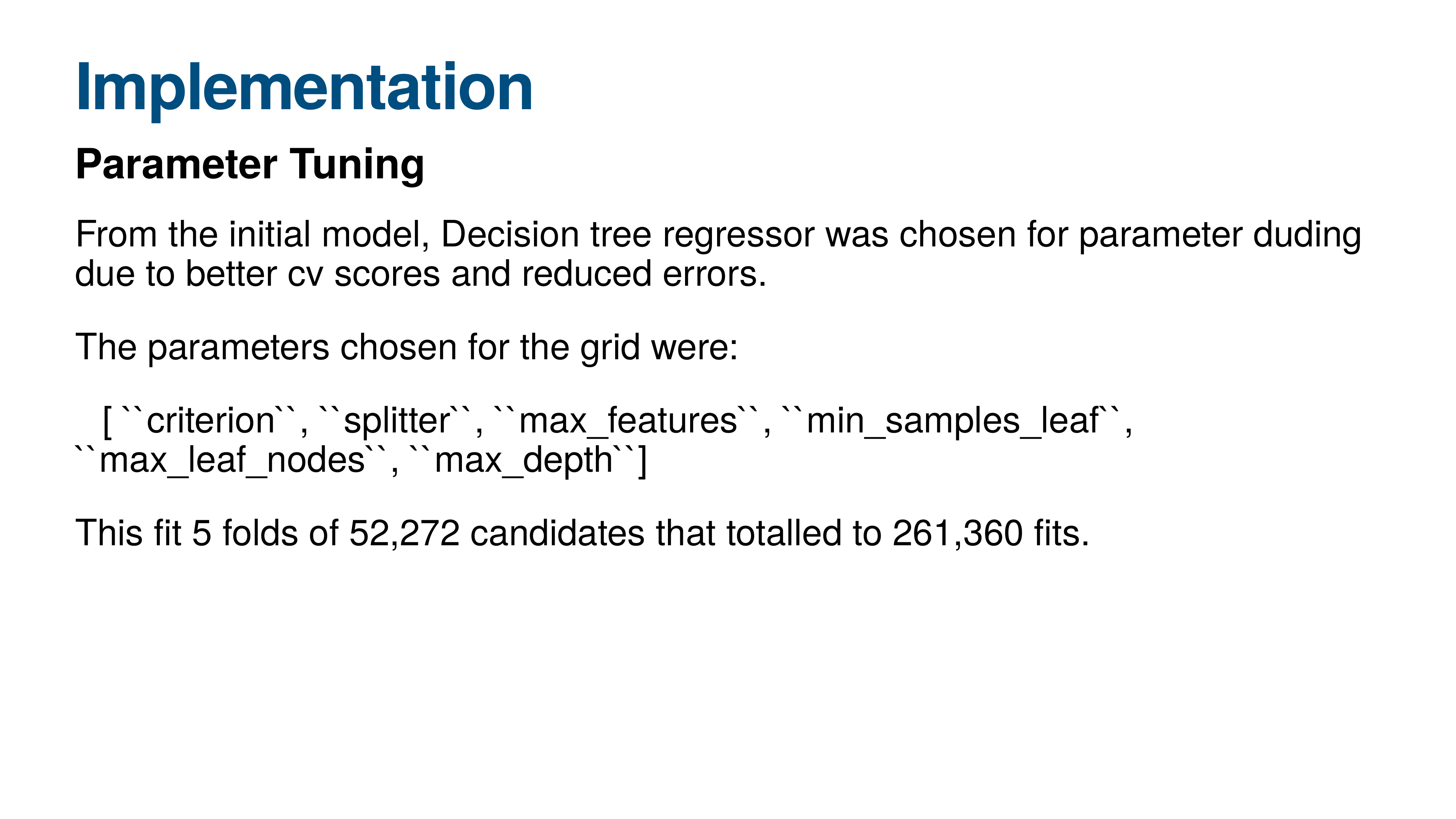

# Implementation
Parameter Tuning
From the initial model, Decision tree regressor was chosen for parameter duding due to better cv scores and reduced errors.
The parameters chosen for the grid were:
[ ``criterion``, ``splitter``, ``max_features``, ``min_samples_leaf``, ``max_leaf_nodes``, ``max_depth``]
This fit 5 folds of 52,272 candidates that totalled to 261,360 fits.